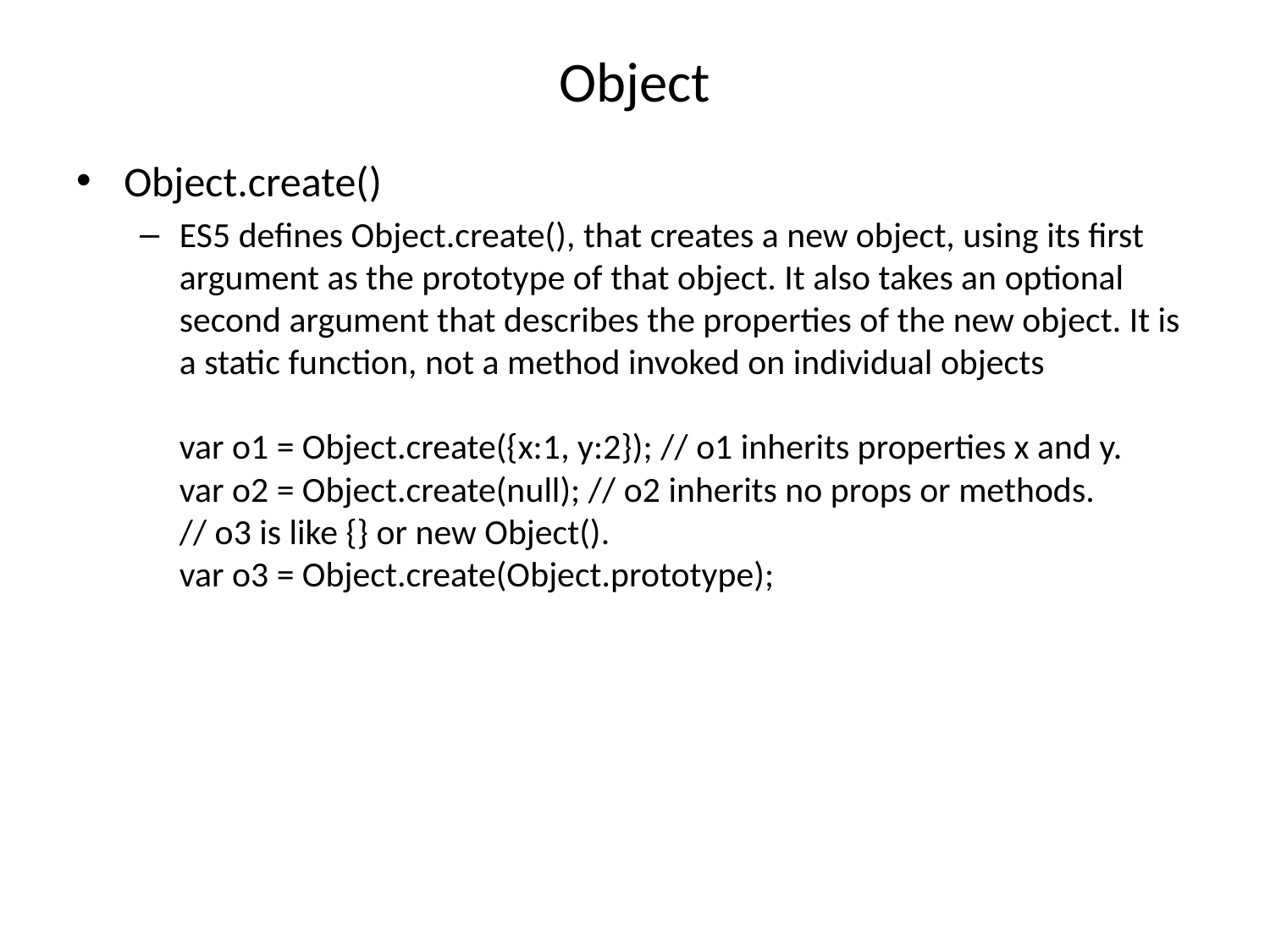

# Object
Object.create()
ES5 defines Object.create(), that creates a new object, using its first argument as the prototype of that object. It also takes an optional second argument that describes the properties of the new object. It is a static function, not a method invoked on individual objects
var o1 = Object.create({x:1, y:2}); // o1 inherits properties x and y.
var o2 = Object.create(null); // o2 inherits no props or methods.
// o3 is like {} or new Object().
var o3 = Object.create(Object.prototype);